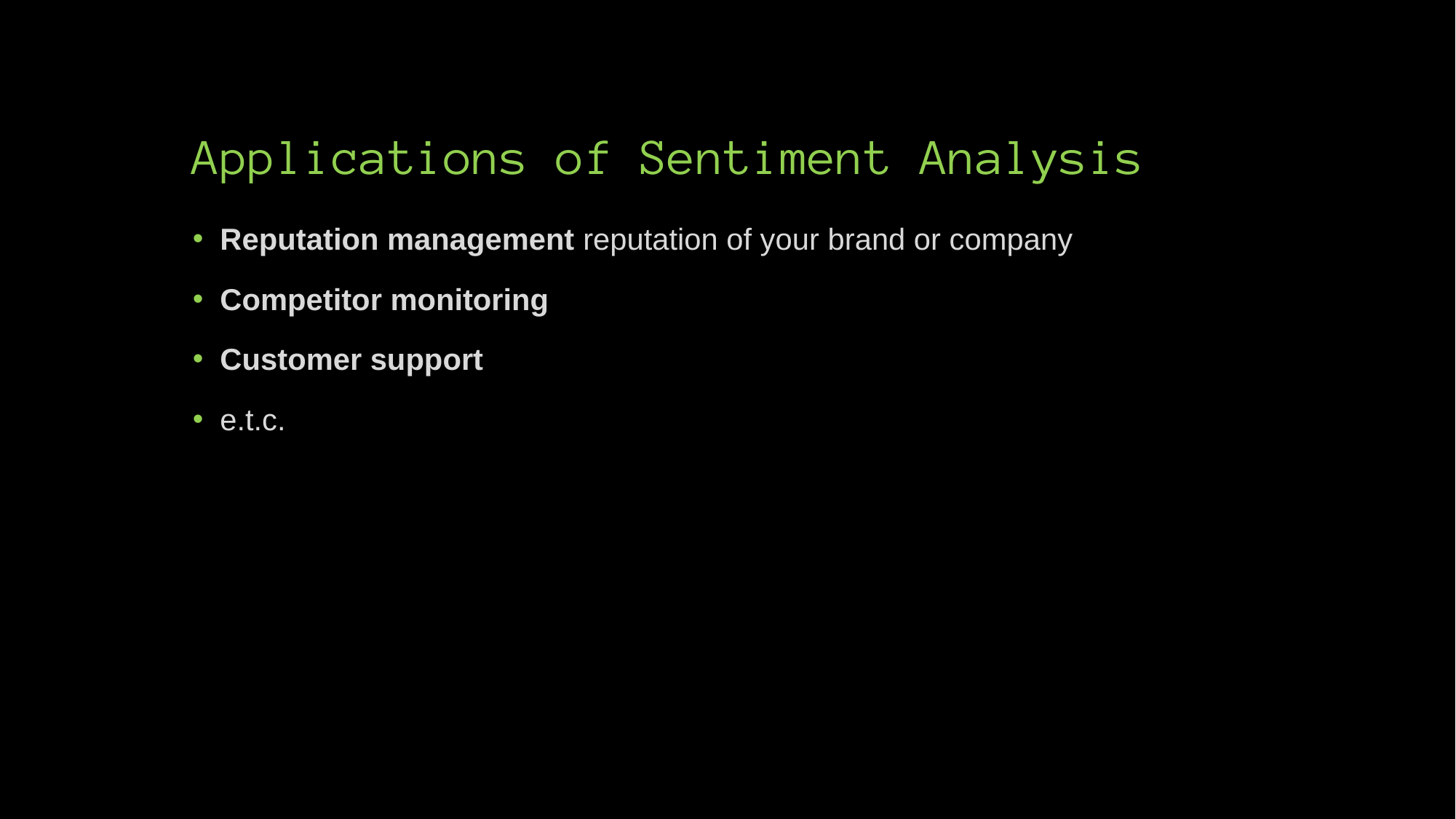

# Applications of Sentiment Analysis
Reputation management reputation of your brand or company
Competitor monitoring
Customer support
e.t.c.